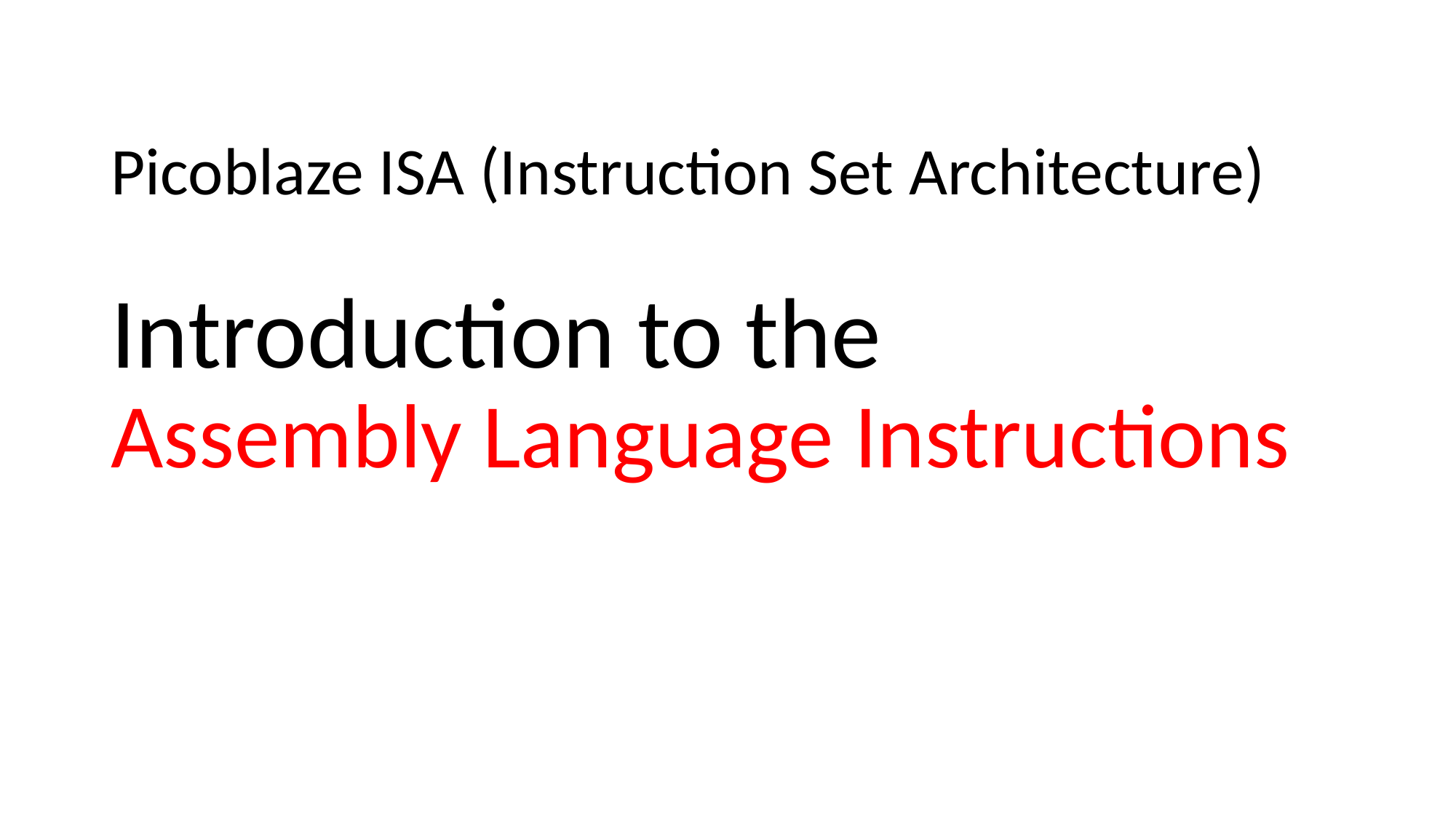

# Picoblaze ISA (Instruction Set Architecture) Introduction to the Assembly Language Instructions